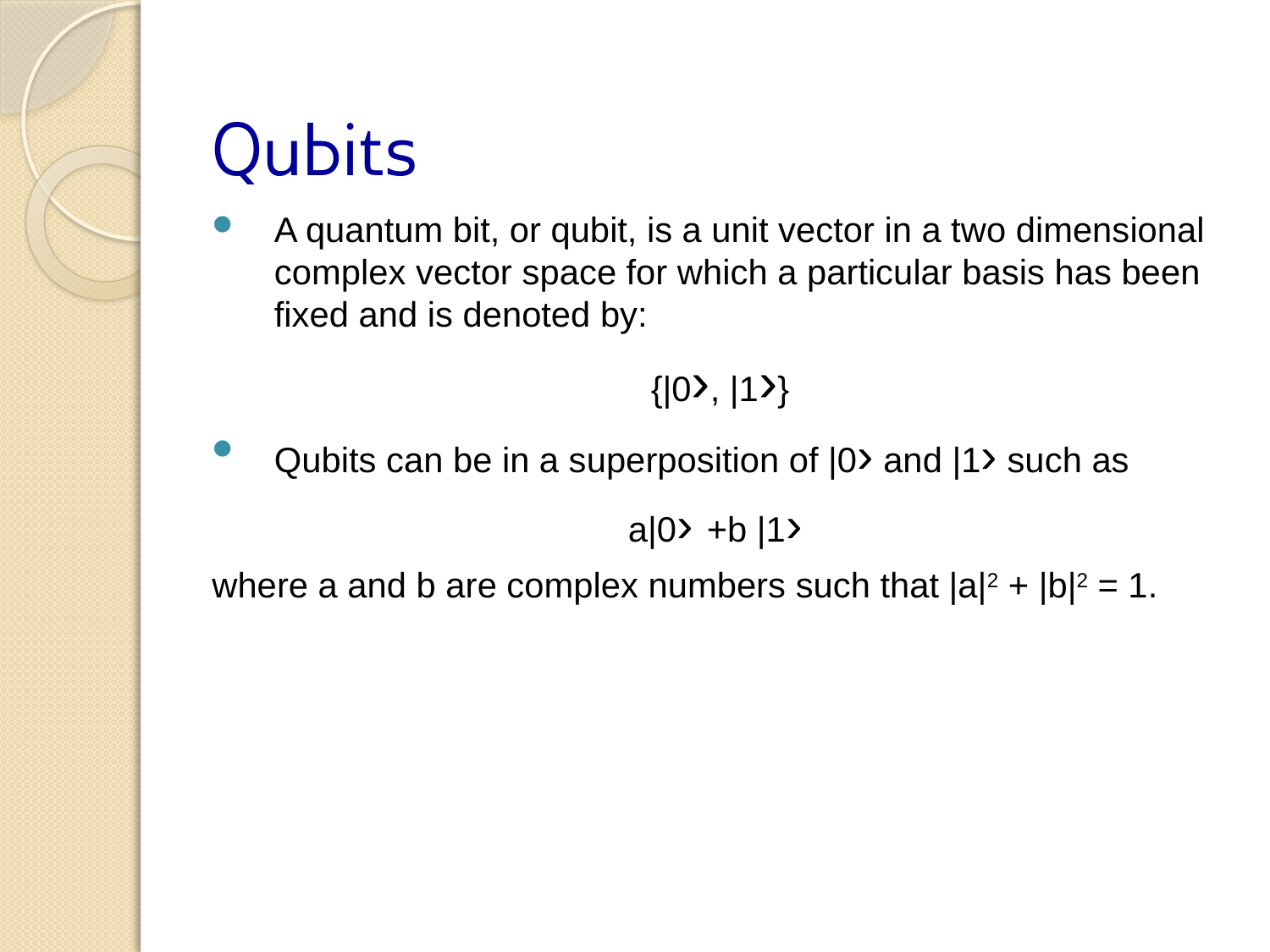

Qubits
A quantum bit, or qubit, is a unit vector in a two dimensional complex vector space for which a particular basis has been fixed and is denoted by:
{|0›, |1›}
Qubits can be in a superposition of |0› and |1› such as
a|0› +b |1›
where a and b are complex numbers such that |a|2 + |b|2 = 1.